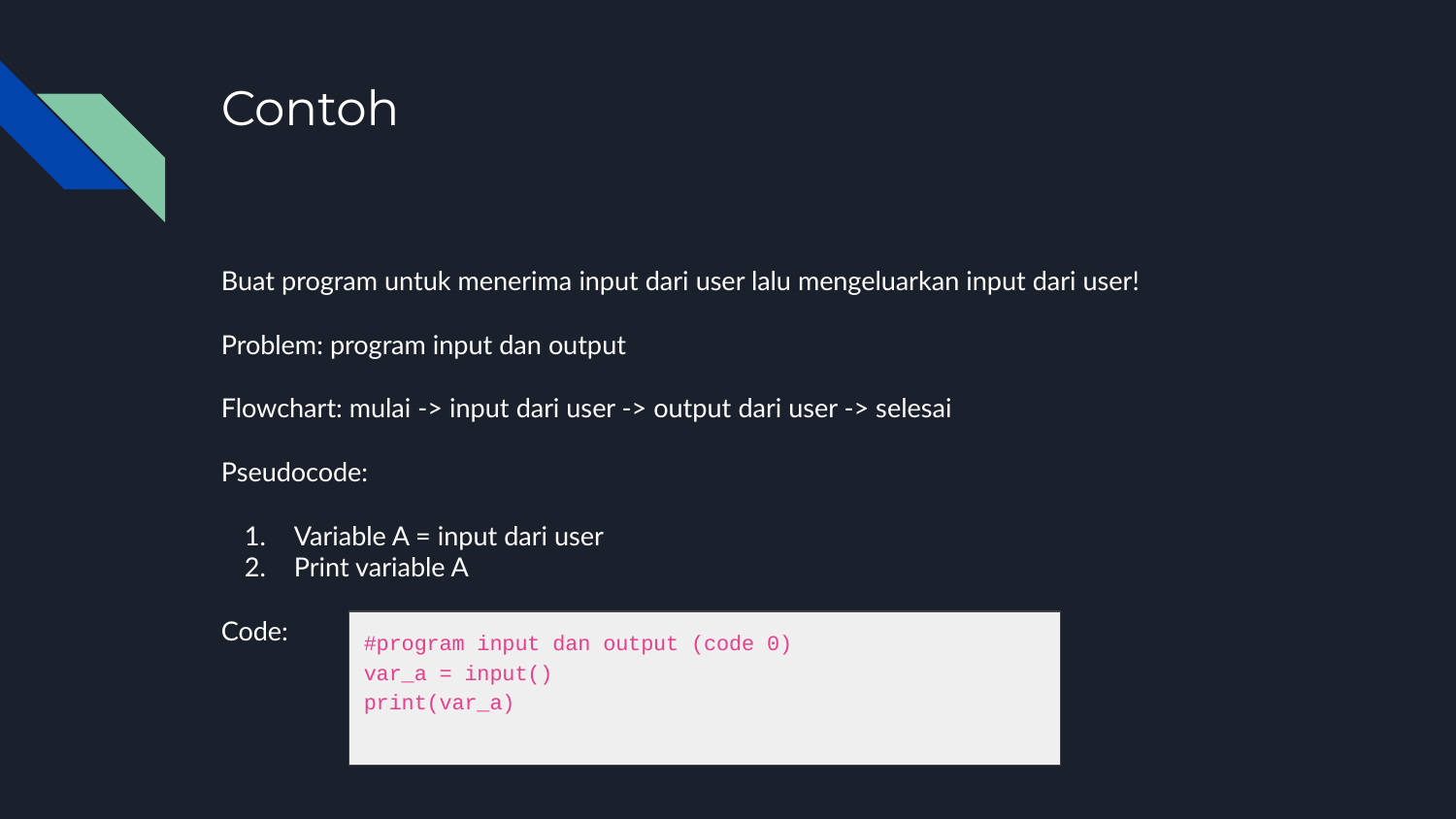

# Contoh
Buat program untuk menerima input dari user lalu mengeluarkan input dari user!
Problem: program input dan output
Flowchart: mulai -> input dari user -> output dari user -> selesai
Pseudocode:
Variable A = input dari user
Print variable A
Code:
#program input dan output (code 0)
var_a = input()
print(var_a)